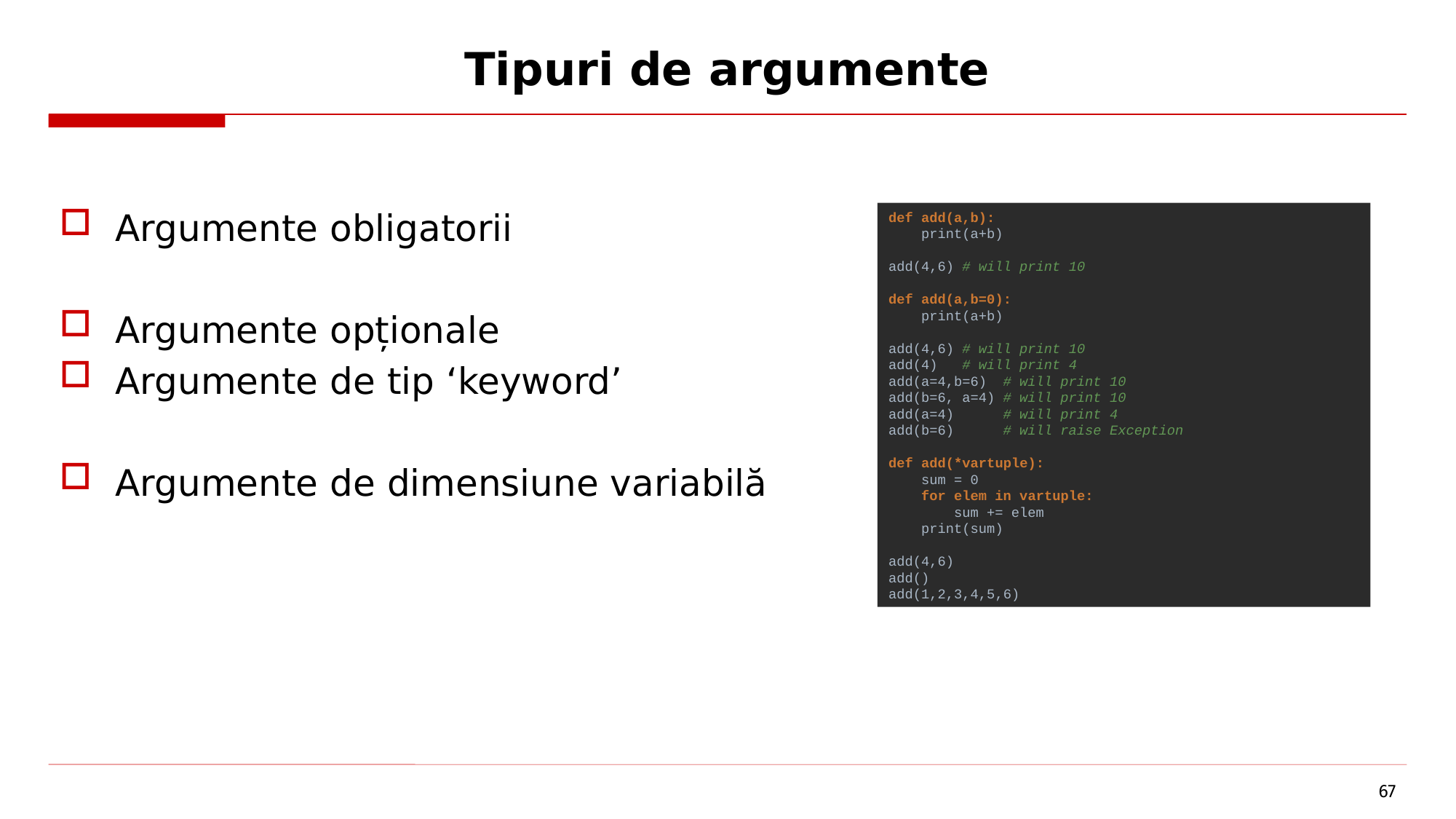

# Tipuri de argumente

Argumente obligatorii

Argumente opționale
Argumente de tip ‘keyword’

Argumente de dimensiune variabilă

def add(a,b):
    print(a+b)
add(4,6) # will print 10
def add(a,b=0):
    print(a+b)
add(4,6) # will print 10
add(4)   # will print 4
add(a=4,b=6)  # will print 10
add(b=6, a=4) # will print 10
add(a=4)      # will print 4
add(b=6)      # will raise Exception
def add(*vartuple):
    sum = 0
    for elem in vartuple:
        sum += elem
    print(sum)
add(4,6)
add()
add(1,2,3,4,5,6)
67